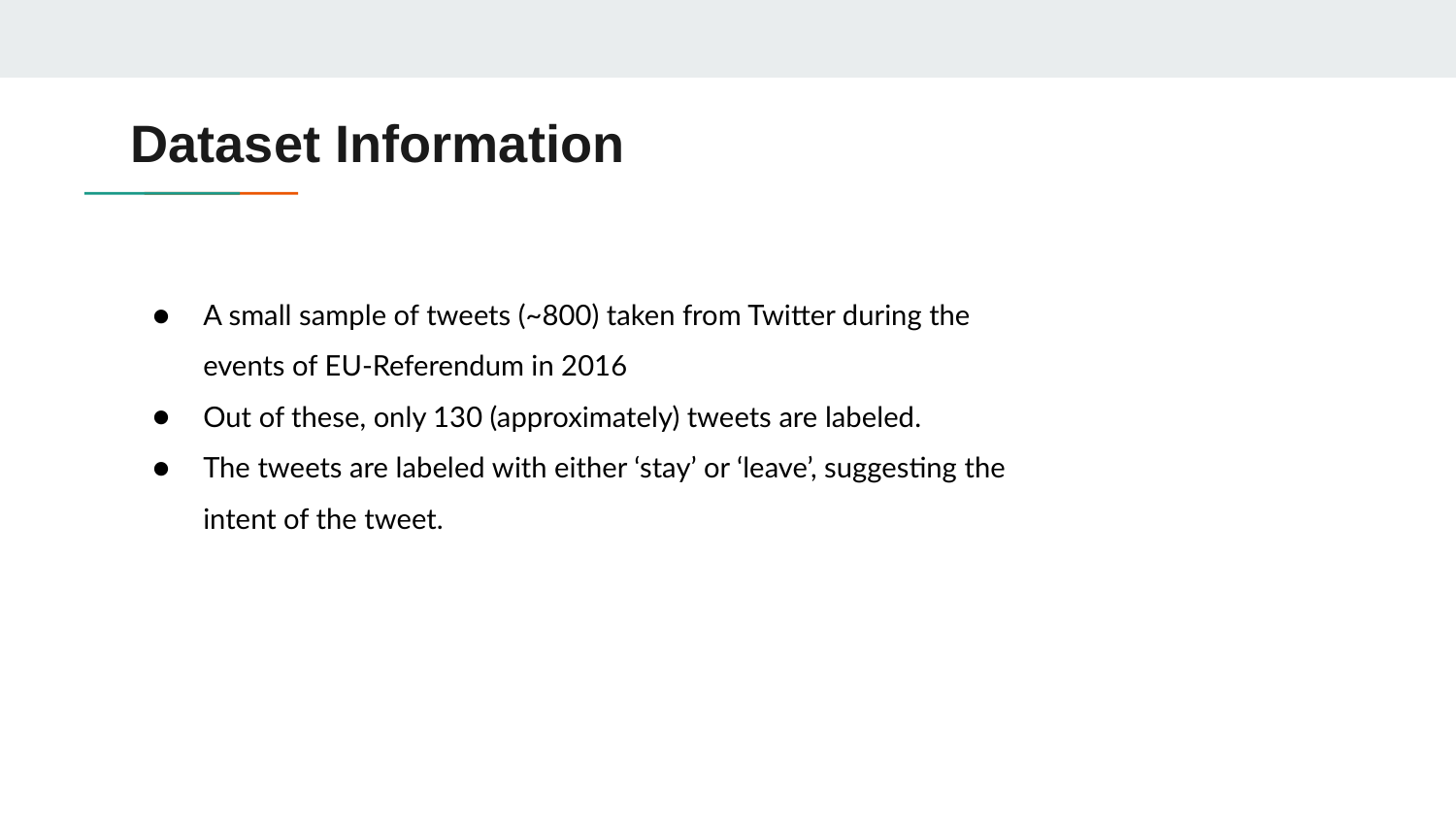

# Dataset Information

A small sample of tweets (~800) taken from Twitter during the events of EU-Referendum in 2016
Out of these, only 130 (approximately) tweets are labeled.
The tweets are labeled with either ‘stay’ or ‘leave’, suggesting the intent of the tweet.